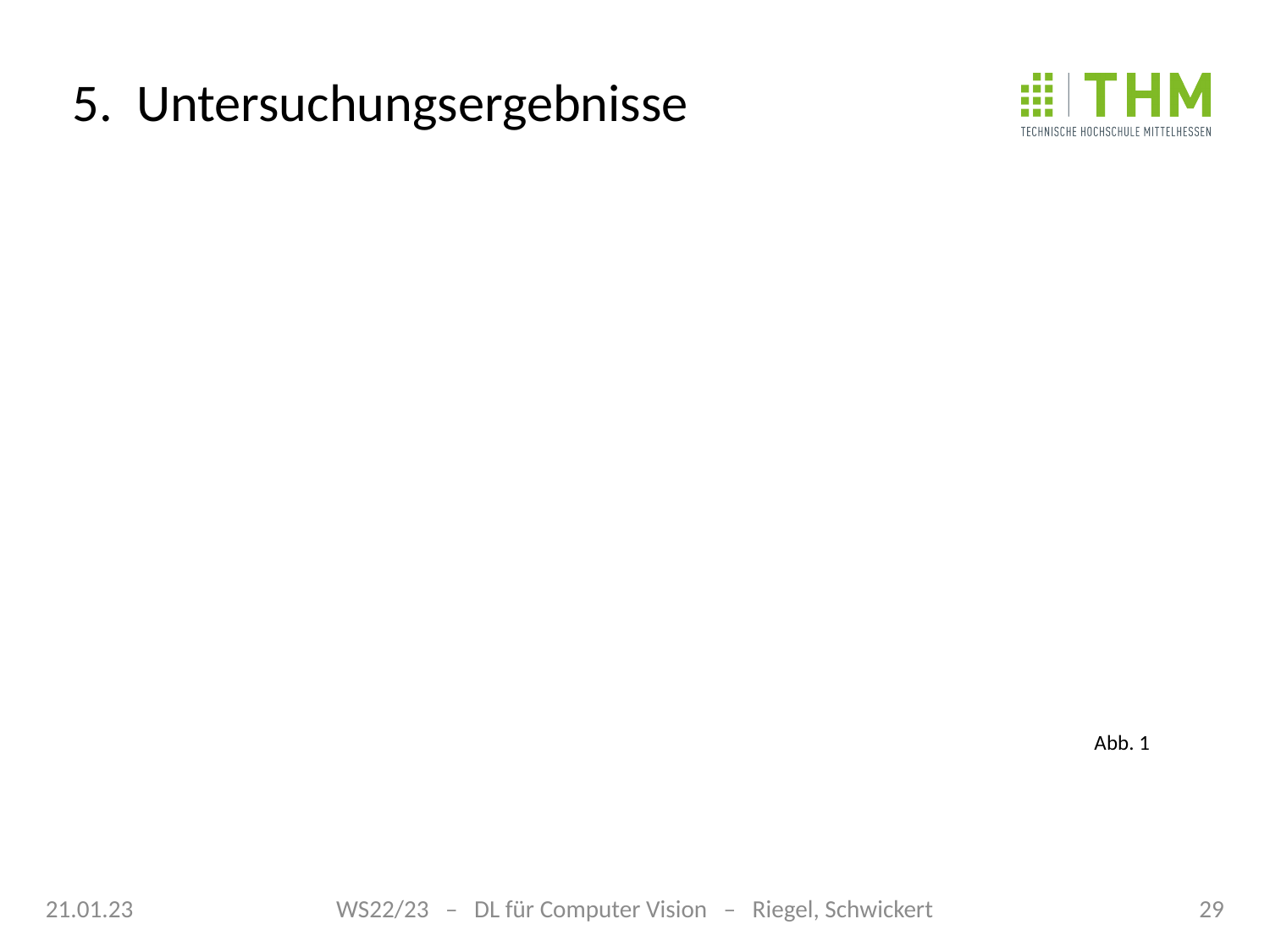

# 5.  Untersuchungsergebnisse
Abb. 1
21.01.23
WS22/23   –   DL für Computer Vision   –   Riegel, Schwickert
29